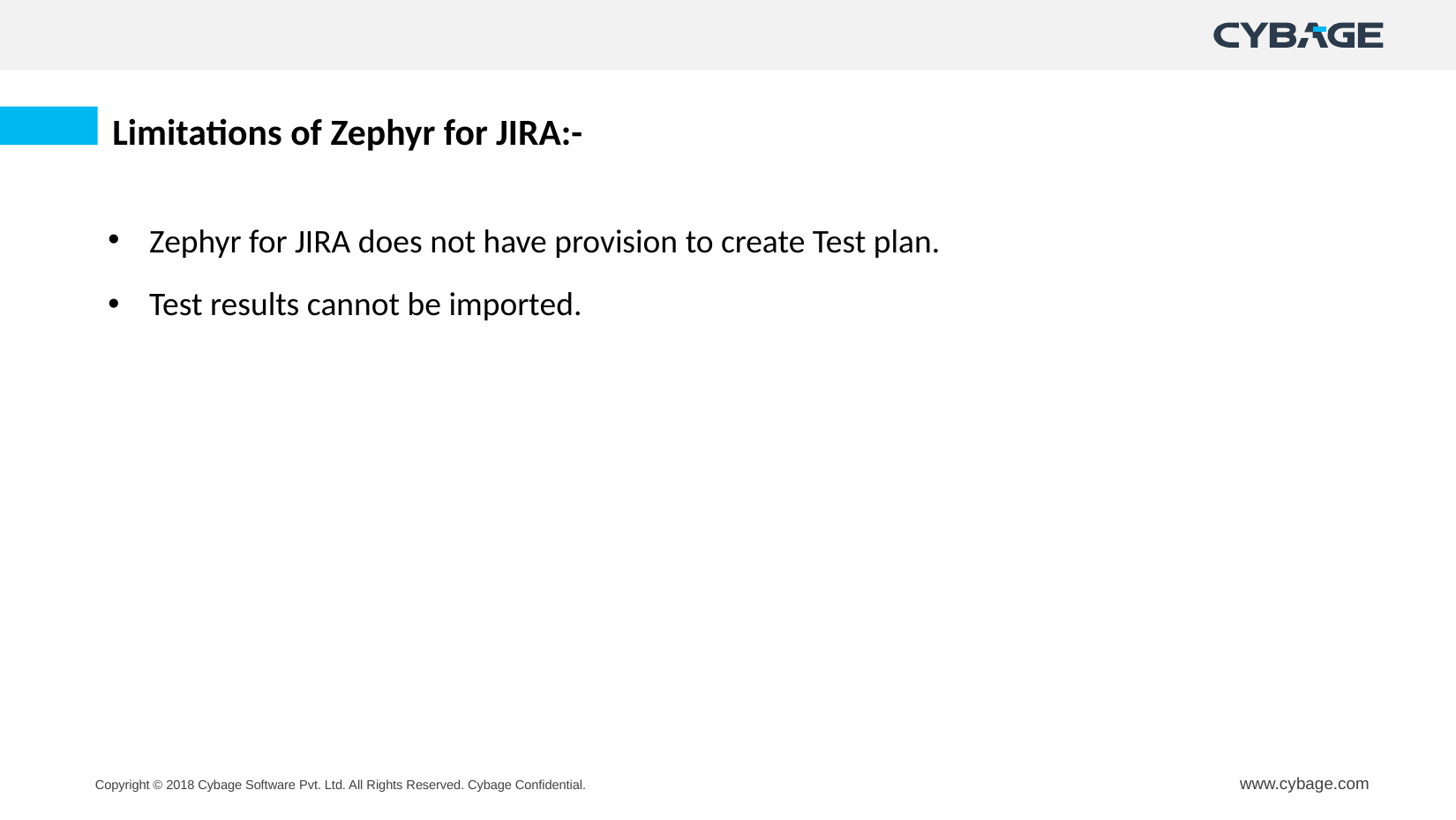

Limitations of Zephyr for JIRA:-

Zephyr for JIRA does not have provision to create Test plan.
Test results cannot be imported.